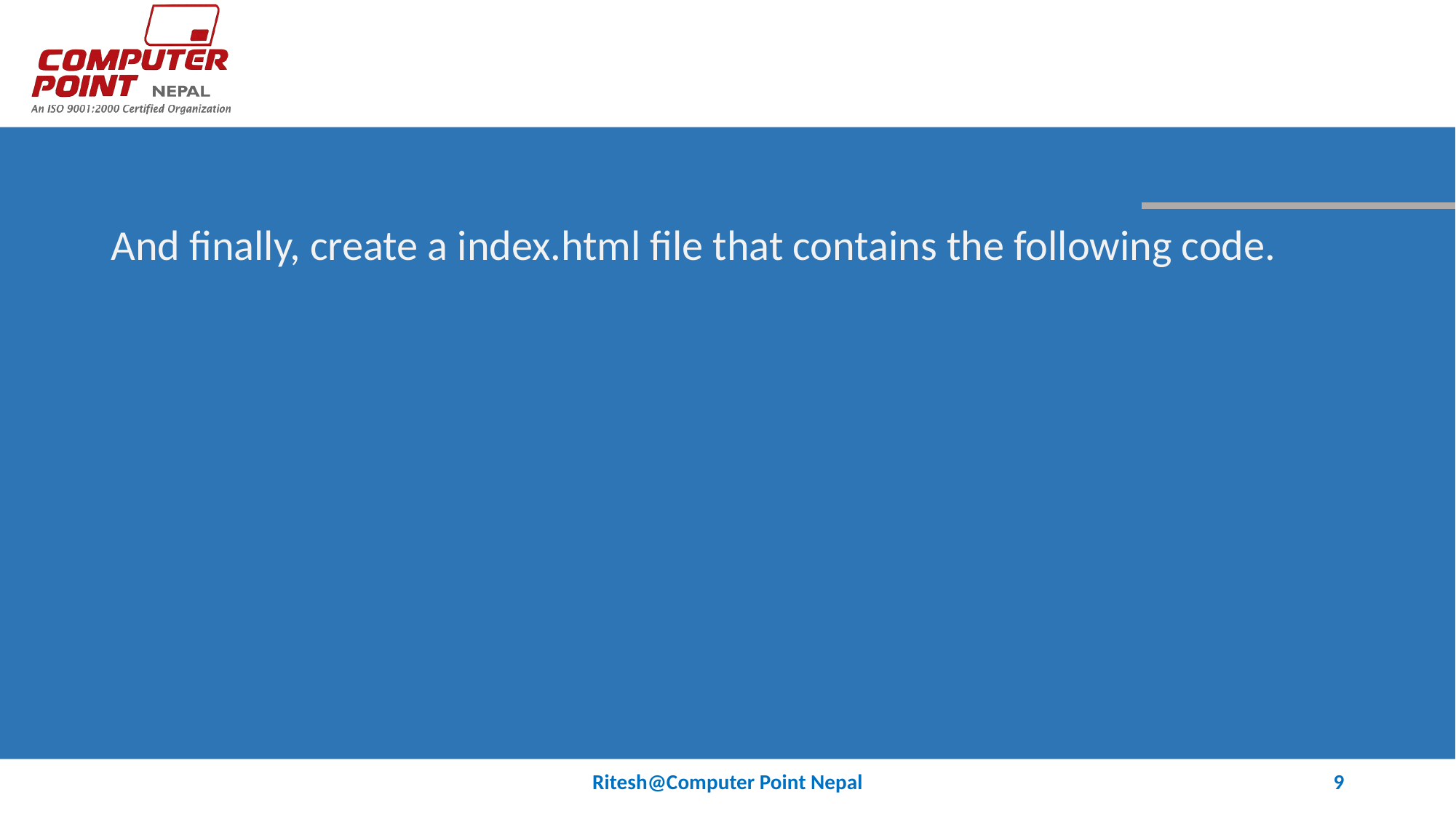

#
And finally, create a index.html file that contains the following code.

Ritesh@Computer Point Nepal

9